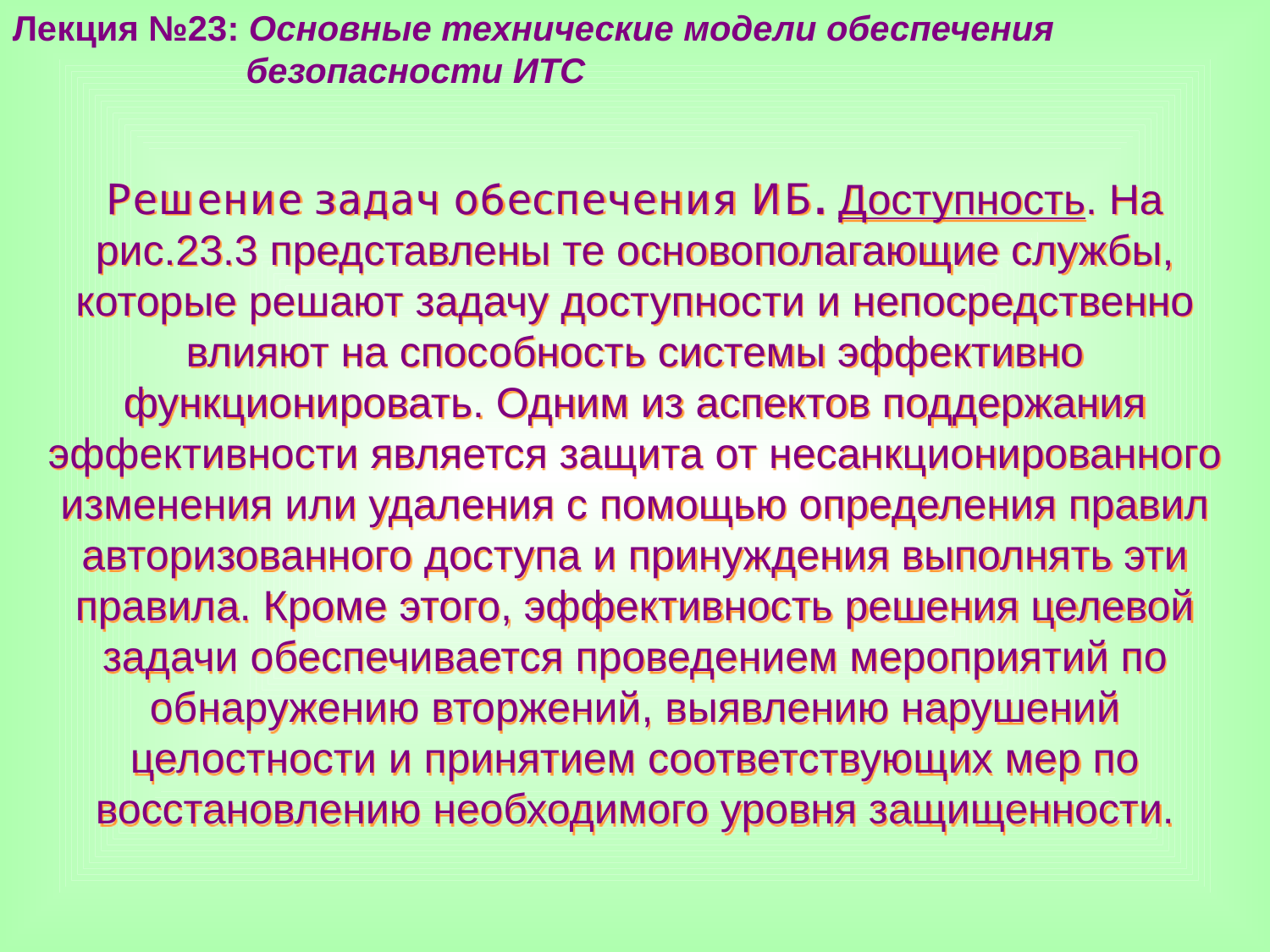

Лекция №23: Основные технические модели обеспечения
                        безопасности ИТС
Решение задач обеспечения ИБ. Доступность. На рис.23.3 представлены те основополагающие службы, которые решают задачу доступности и непосредственно влияют на способность системы эффективно функционировать. Одним из аспектов поддержания эффективности является защита от несанкционированного изменения или удаления с помощью определения правил авторизованного доступа и принуждения выполнять эти правила. Кроме этого, эффективность решения целевой задачи обеспечивается проведением мероприятий по обнаружению вторжений, выявлению нарушений целостности и принятием соответствующих мер по восстановлению необходимого уровня защищенности.